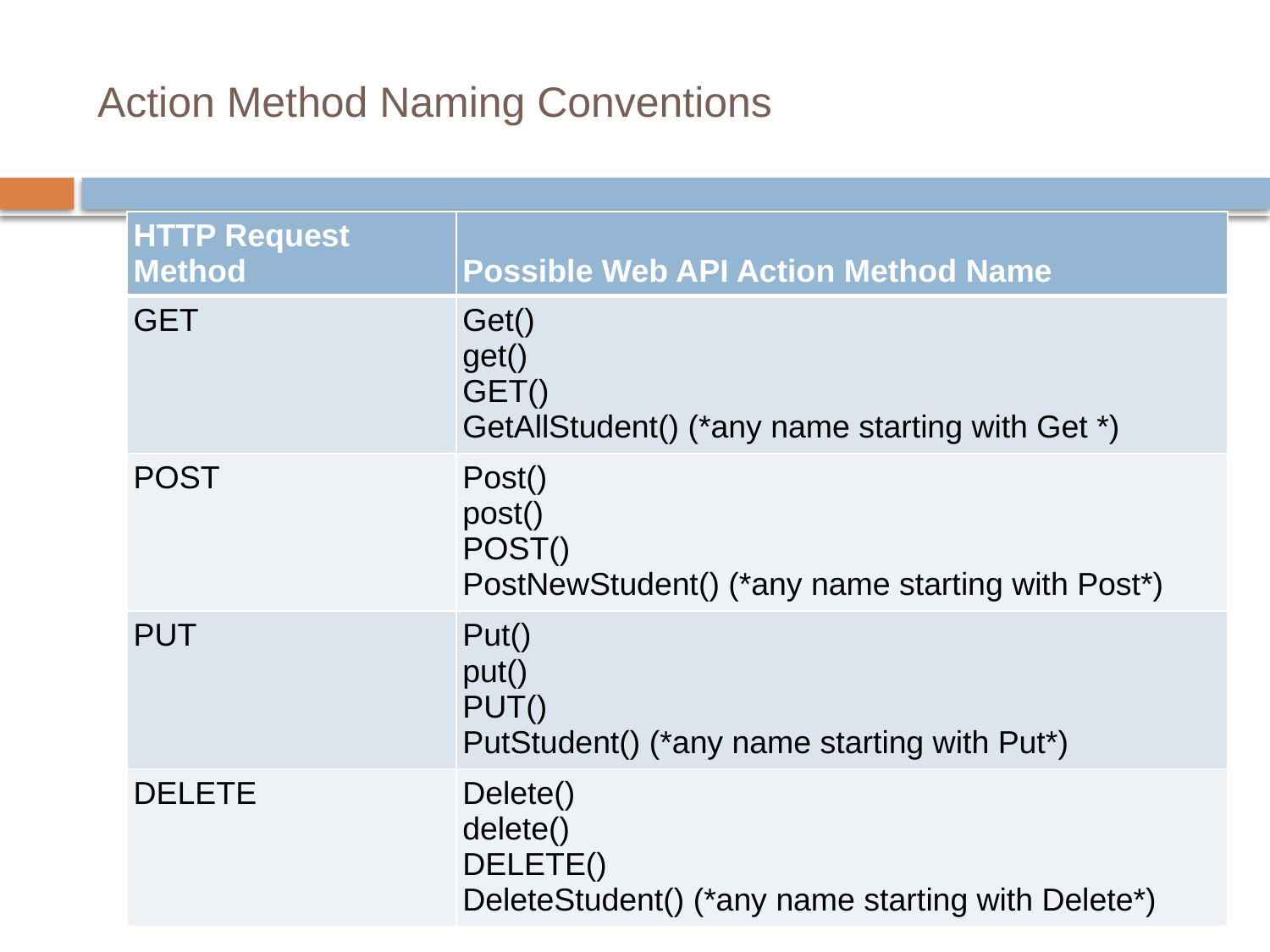

# Action Method Naming Conventions
| HTTP Request Method | Possible Web API Action Method Name |
| --- | --- |
| GET | Get()  get() GET() GetAllStudent() (\*any name starting with Get \*) |
| POST | Post() post() POST() PostNewStudent() (\*any name starting with Post\*) |
| PUT | Put() put() PUT() PutStudent() (\*any name starting with Put\*) |
| DELETE | Delete() delete() DELETE() DeleteStudent() (\*any name starting with Delete\*) |